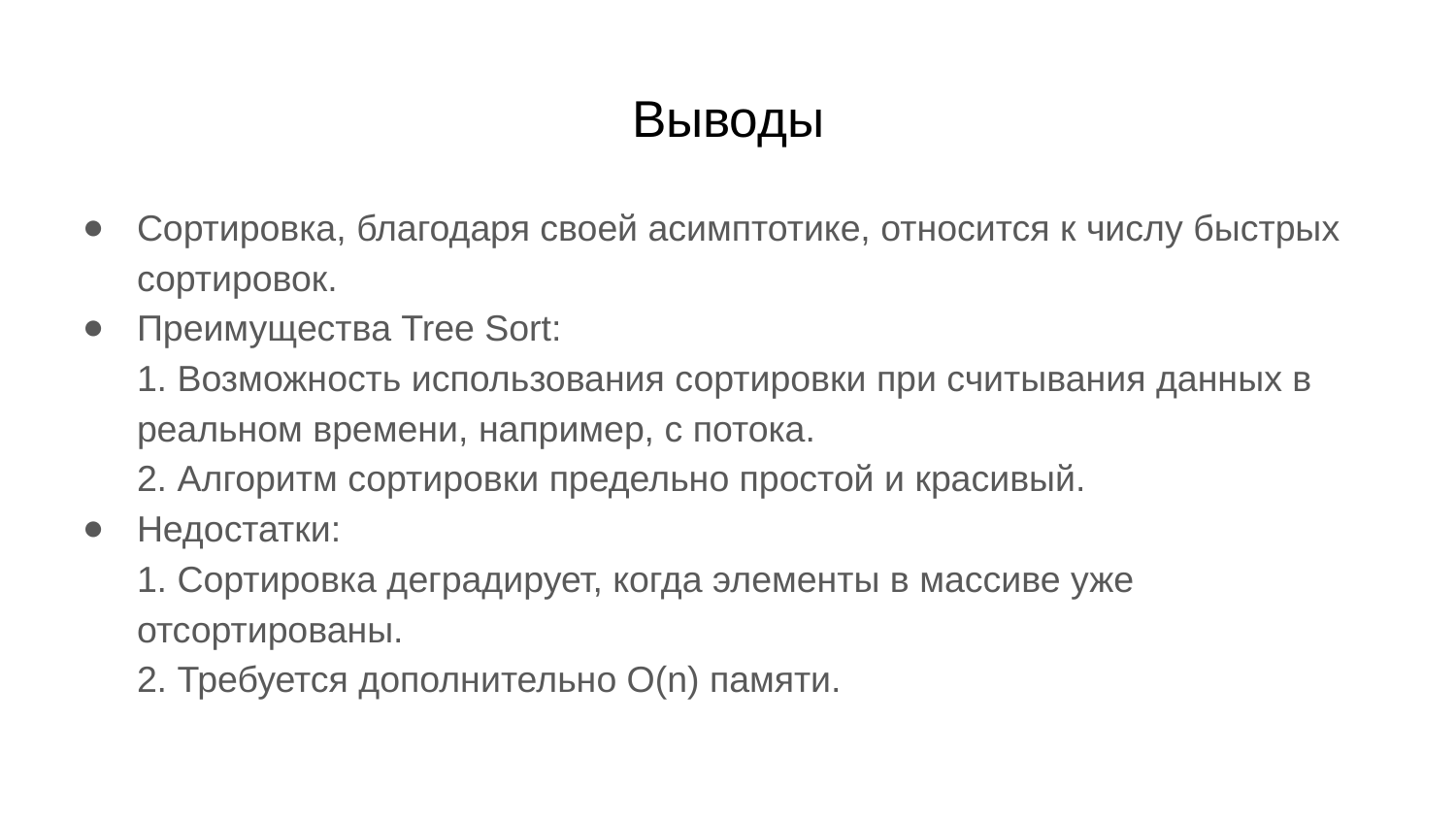

# Выводы
Сортировка, благодаря своей асимптотике, относится к числу быстрых сортировок.
Преимущества Tree Sort:
1. Возможность использования сортировки при считывания данных в реальном времени, например, с потока.
2. Алгоритм сортировки предельно простой и красивый.
Недостатки:
1. Сортировка деградирует, когда элементы в массиве уже отсортированы.
2. Требуется дополнительно O(n) памяти.